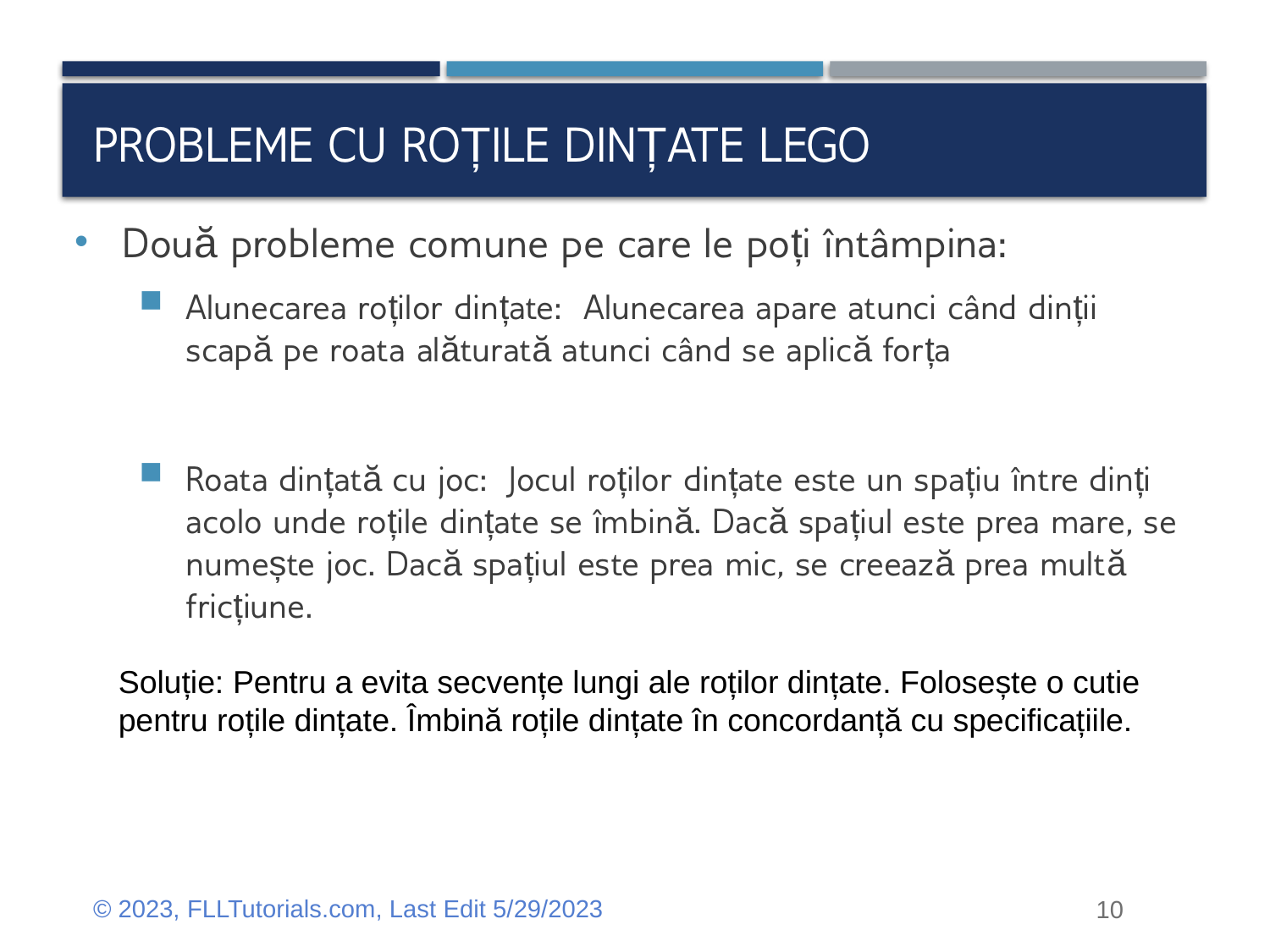

# PROBLEMe cu roțile dințate LEGO
Două probleme comune pe care le poți întâmpina:
Alunecarea roților dințate:  Alunecarea apare atunci când dinții scapă pe roata alăturată atunci când se aplică forța

Roata dințată cu joc:  Jocul roților dințate este un spațiu între dinți acolo unde roțile dințate se îmbină. Dacă spațiul este prea mare, se numește joc. Dacă spațiul este prea mic, se creează prea multă fricțiune.
Soluție: Pentru a evita secvențe lungi ale roților dințate. Folosește o cutie pentru roțile dințate. Îmbină roțile dințate în concordanță cu specificațiile.
© 2023, FLLTutorials.com, Last Edit 5/29/2023
10